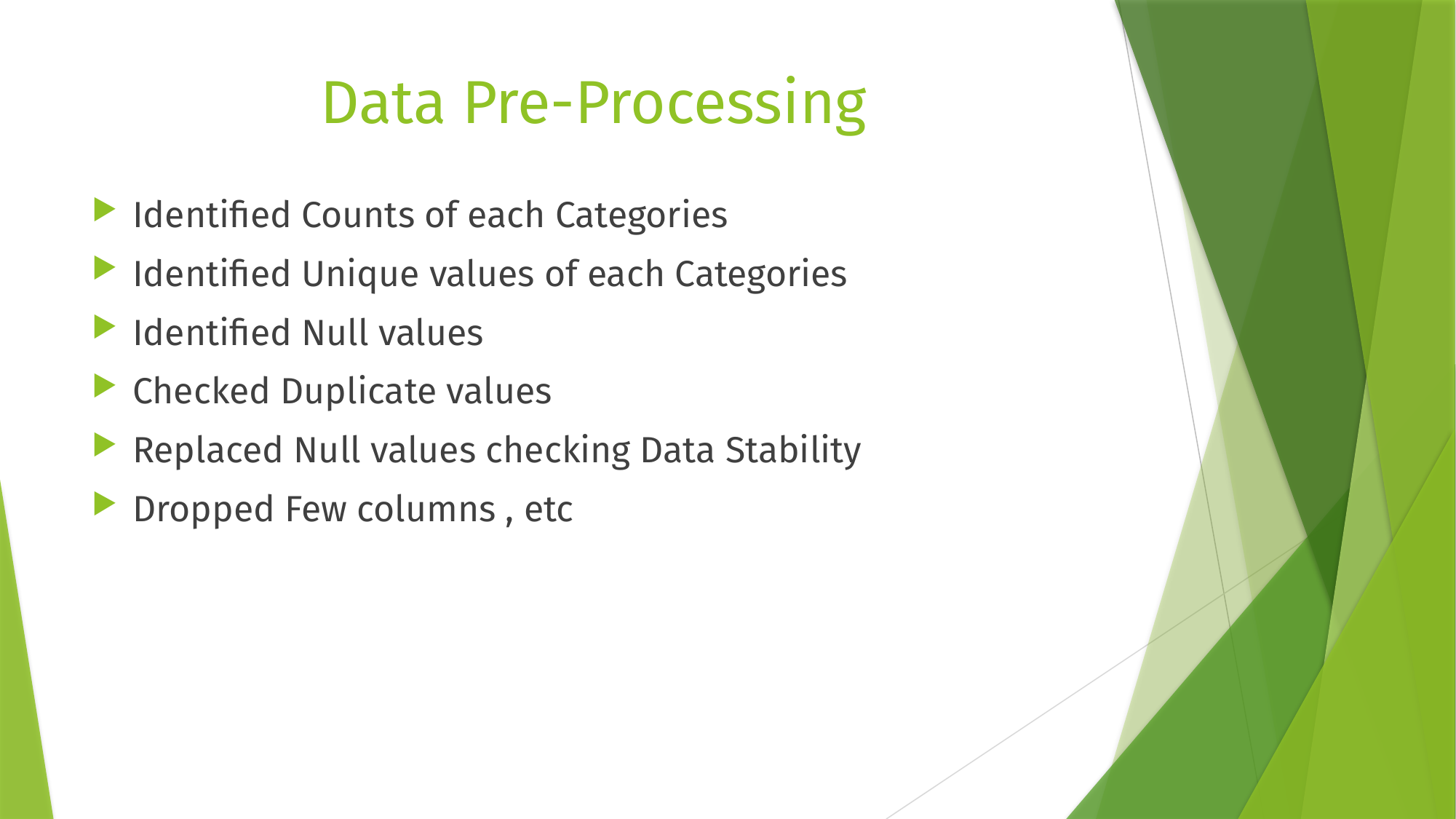

# Data Pre-Processing
Identified Counts of each Categories
Identified Unique values of each Categories
Identified Null values
Checked Duplicate values
Replaced Null values checking Data Stability
Dropped Few columns , etc